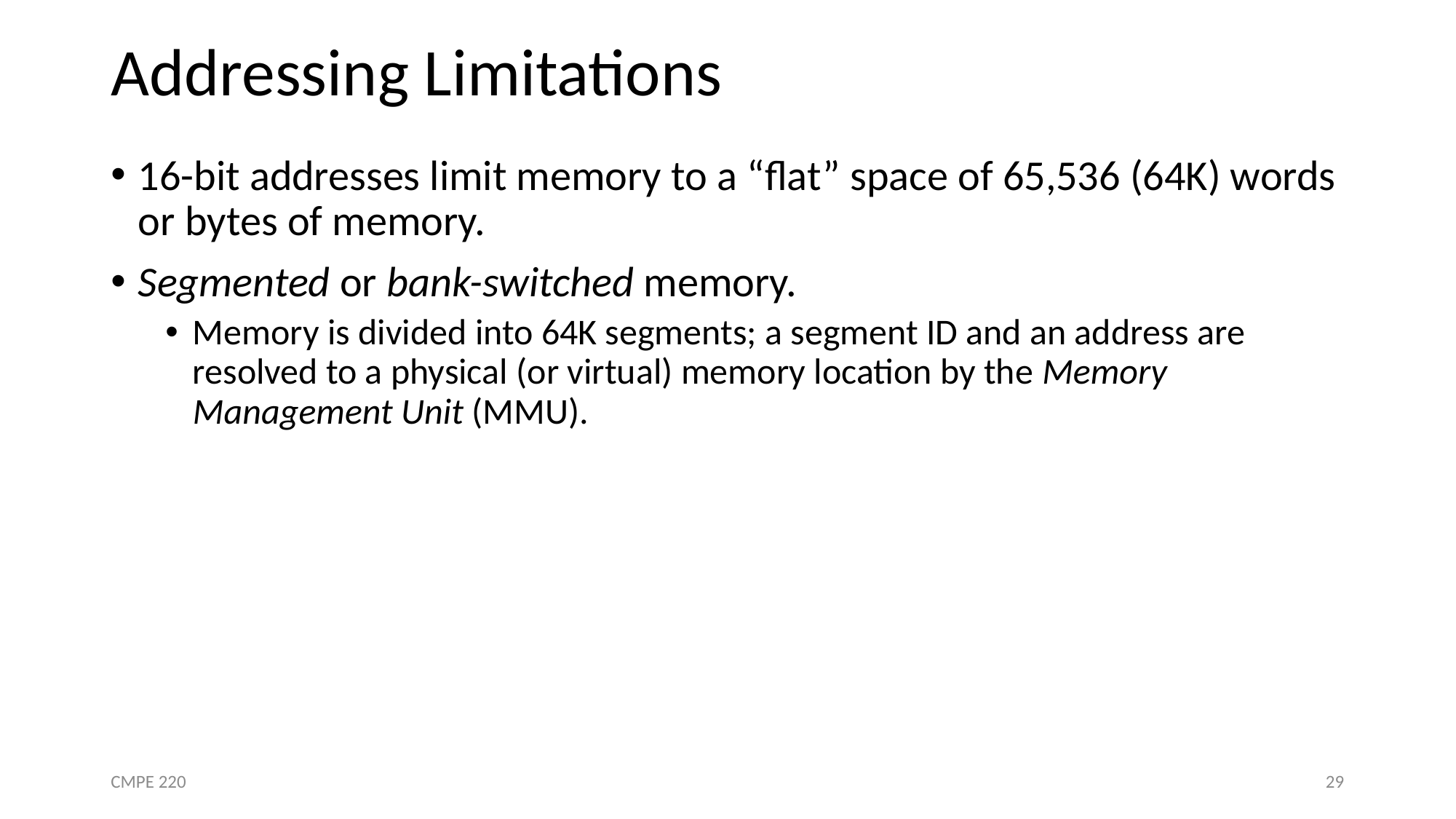

# Addressing Limitations
16-bit addresses limit memory to a “flat” space of 65,536 (64K) words or bytes of memory.
Segmented or bank-switched memory.
Memory is divided into 64K segments; a segment ID and an address are resolved to a physical (or virtual) memory location by the Memory Management Unit (MMU).

CMPE 220
29